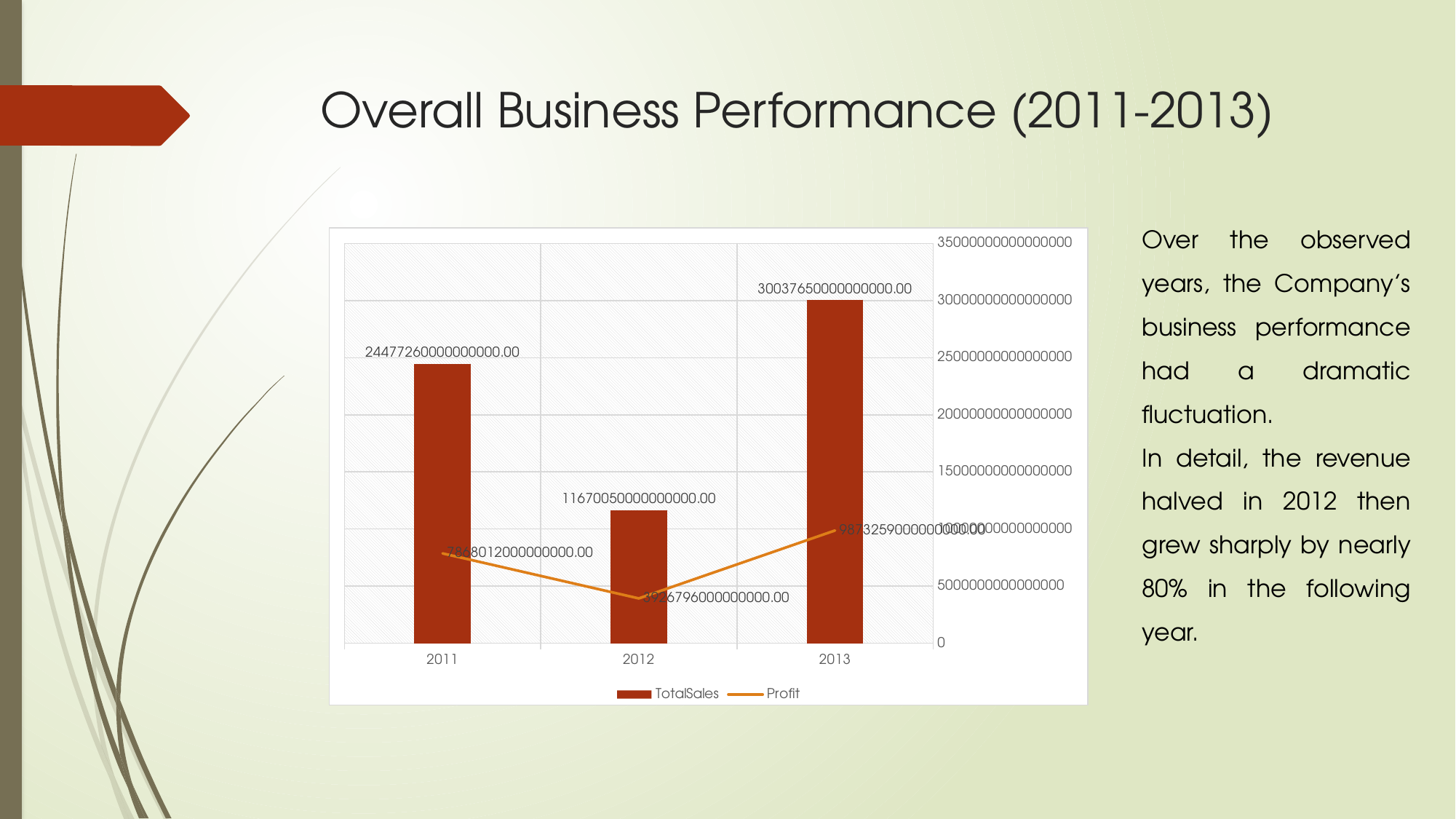

# Overall Business Performance (2011-2013)
Over the observed years, the Company’s business performance had a dramatic fluctuation.
In detail, the revenue halved in 2012 then grew sharply by nearly 80% in the following year.

### Chart

| Category | TotalSales | Profit |
|---|---|---|
| 2011 | 2.447726e+16 | 7868012000000000.0 |
| 2012 | 1.167005e+16 | 3926796000000000.0 |
| 2013 | 3.003765e+16 | 9873259000000000.0 |